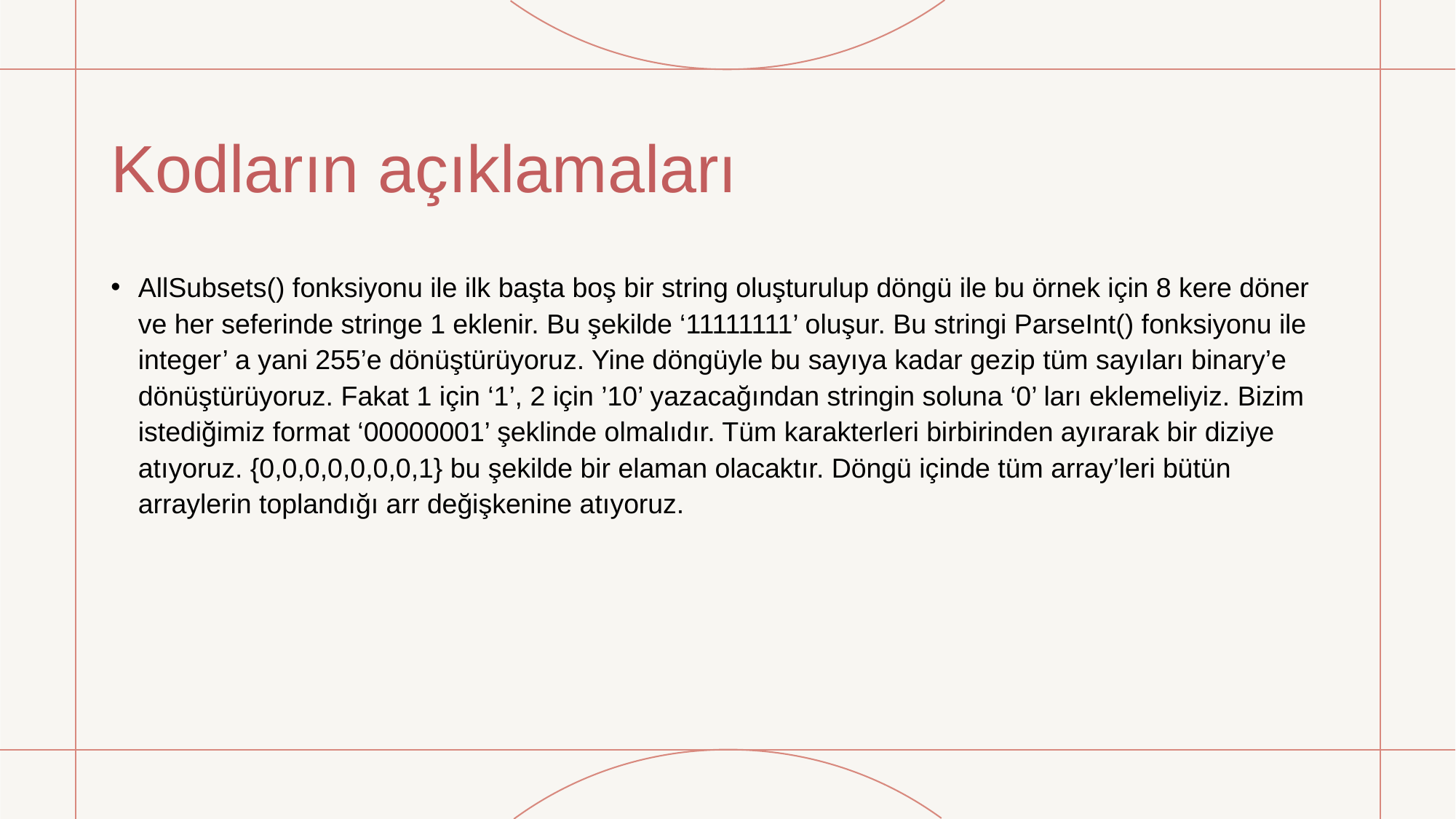

# Kodların açıklamaları
AllSubsets() fonksiyonu ile ilk başta boş bir string oluşturulup döngü ile bu örnek için 8 kere döner ve her seferinde stringe 1 eklenir. Bu şekilde ‘11111111’ oluşur. Bu stringi ParseInt() fonksiyonu ile integer’ a yani 255’e dönüştürüyoruz. Yine döngüyle bu sayıya kadar gezip tüm sayıları binary’e dönüştürüyoruz. Fakat 1 için ‘1’, 2 için ’10’ yazacağından stringin soluna ‘0’ ları eklemeliyiz. Bizim istediğimiz format ‘00000001’ şeklinde olmalıdır. Tüm karakterleri birbirinden ayırarak bir diziye atıyoruz. {0,0,0,0,0,0,0,1} bu şekilde bir elaman olacaktır. Döngü içinde tüm array’leri bütün arraylerin toplandığı arr değişkenine atıyoruz.